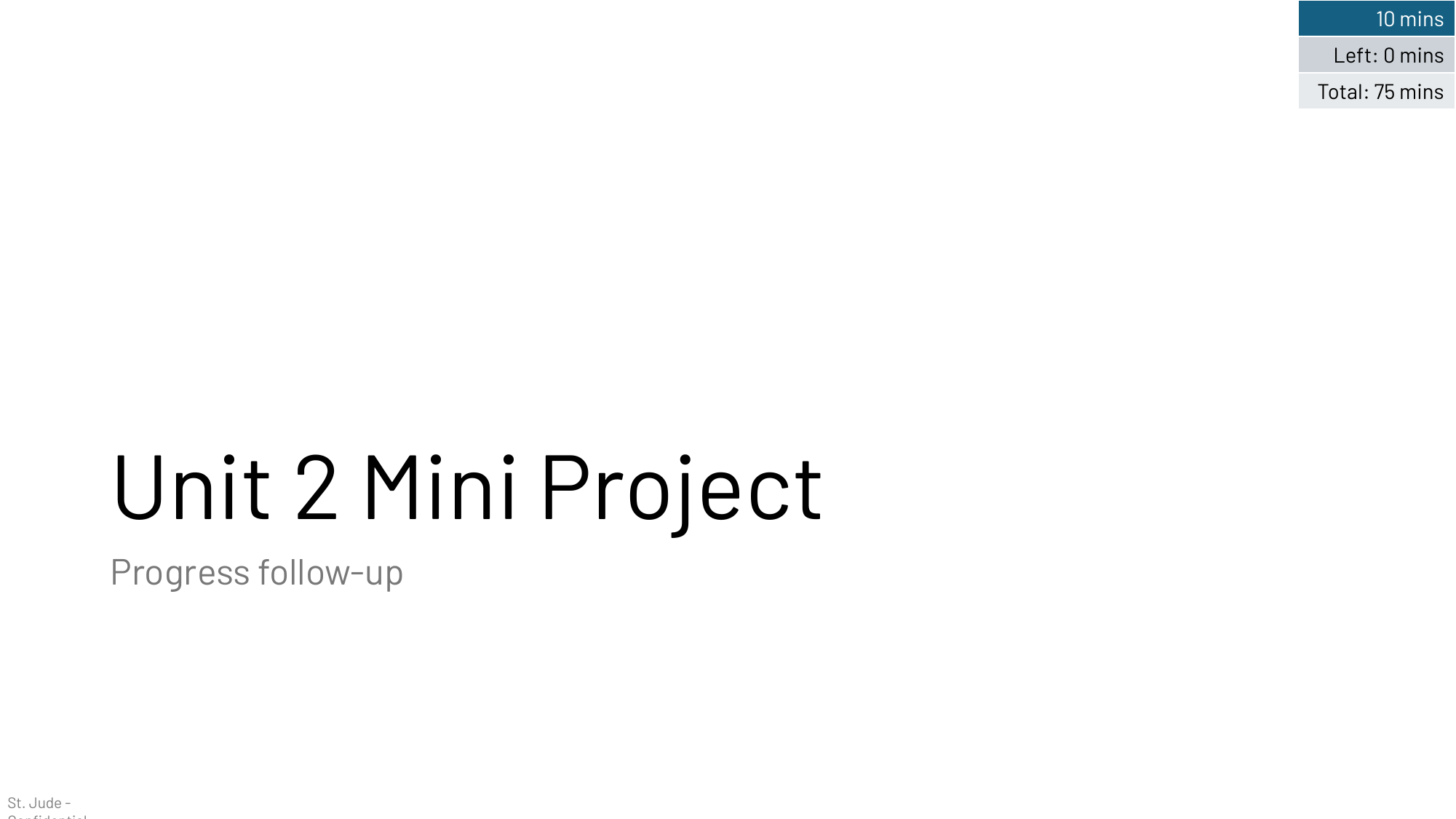

| 10 mins |
| --- |
| Left: 0 mins |
| Total: 75 mins |
# Unit 2 Mini Project
Progress follow-up